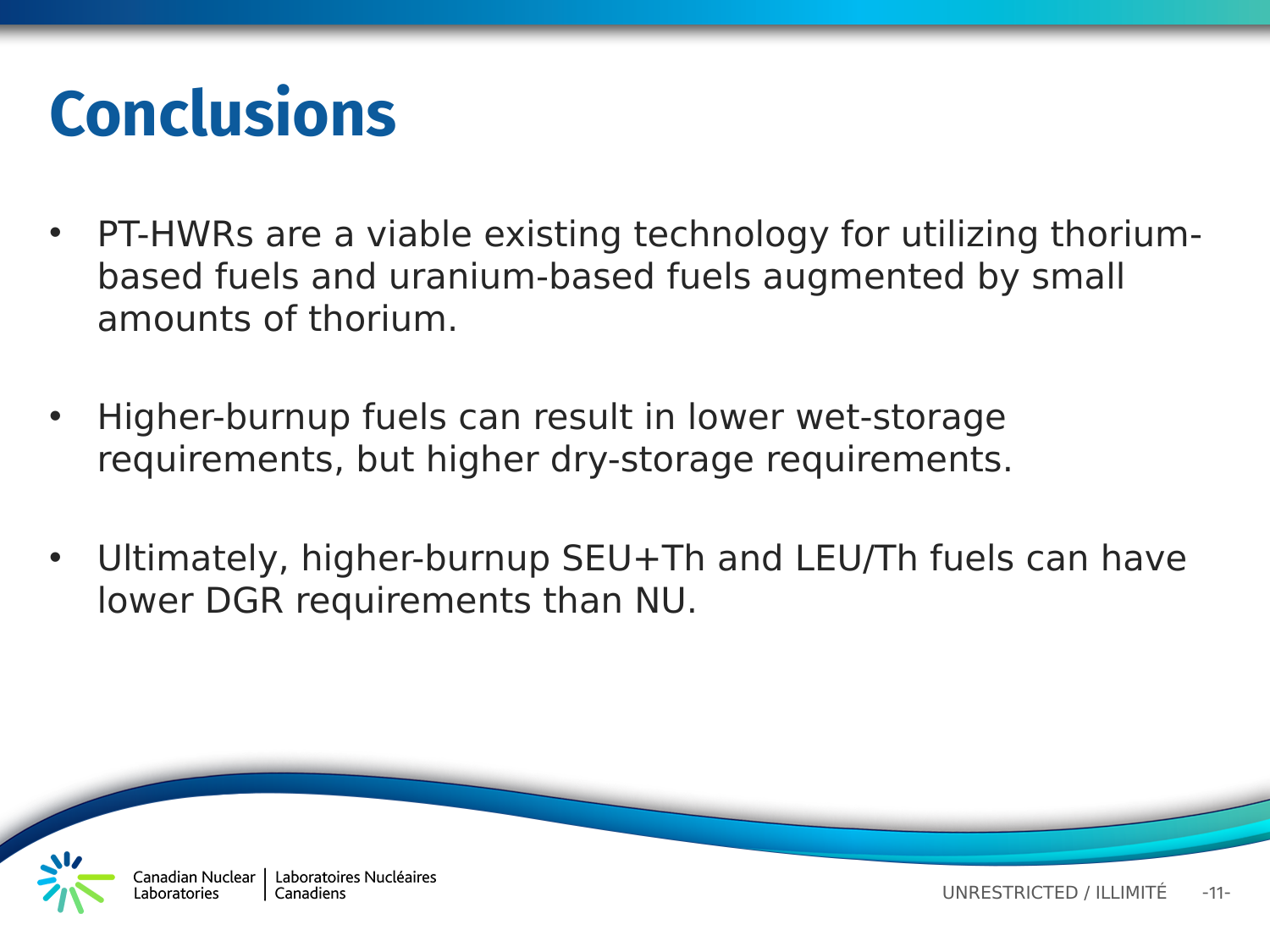

# Conclusions

PT-HWRs are a viable existing technology for utilizing thorium-based fuels and uranium-based fuels augmented by small amounts of thorium.

Higher-burnup fuels can result in lower wet-storage requirements, but higher dry-storage requirements.

Ultimately, higher-burnup SEU+Th and LEU/Th fuels can have lower DGR requirements than NU.